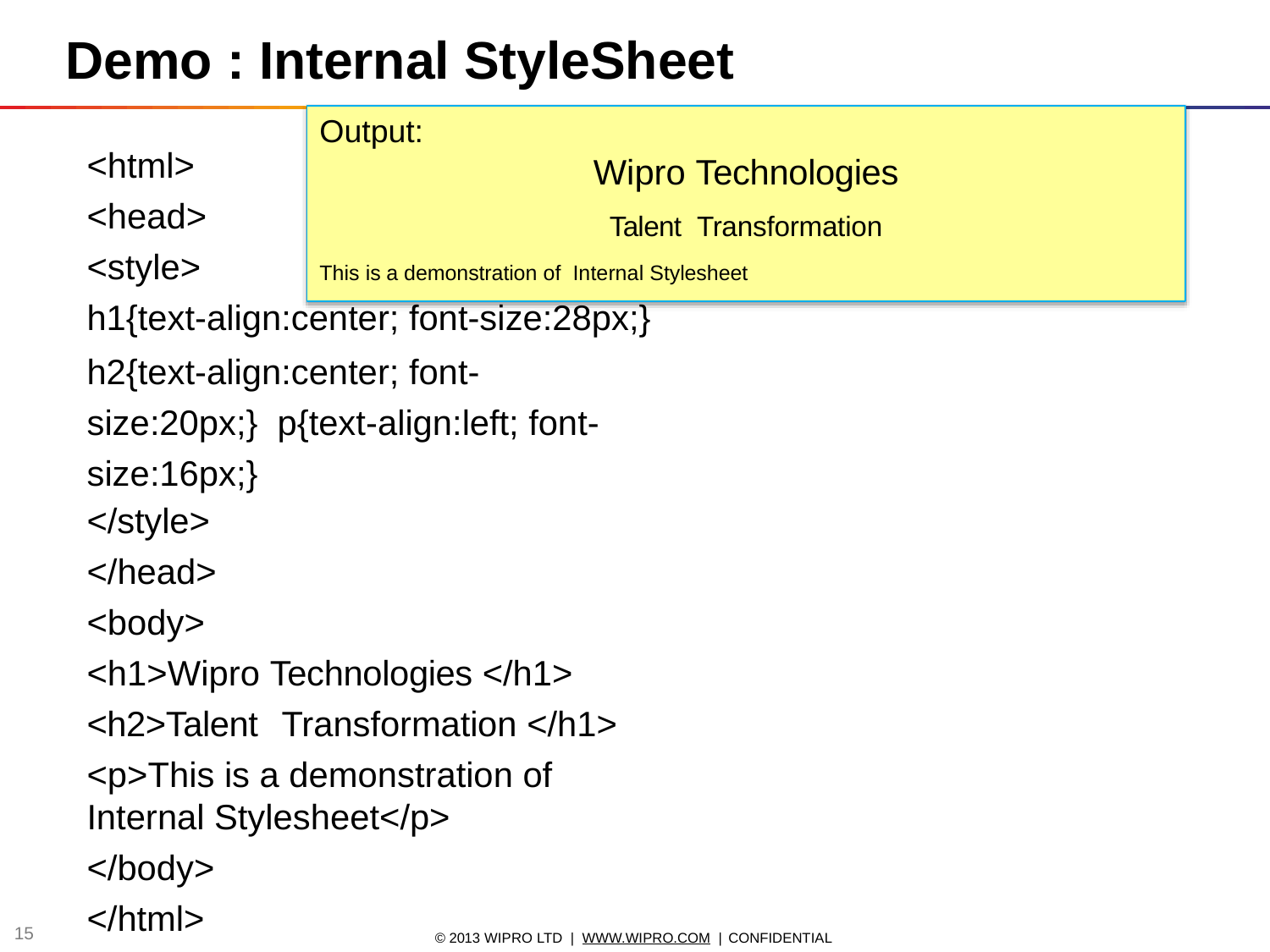

# Demo : Internal StyleSheet

Output:
<html>
<head>
<style>
Wipro Technologies
Talent  Transformation
This is a demonstration of  Internal Stylesheet
h1{text-align:center; font-size:28px;}
h2{text-align:center; font-size:20px;}  p{text-align:left; font-size:16px;}
</style>
</head>
<body>
<h1>Wipro Technologies </h1>
<h2>Talent	Transformation </h1>
<p>This is a demonstration of Internal Stylesheet</p>
</body>
</html>
15
© 2013 WIPRO LTD  |  WWW.WIPRO.COM  | CONFIDENTIAL